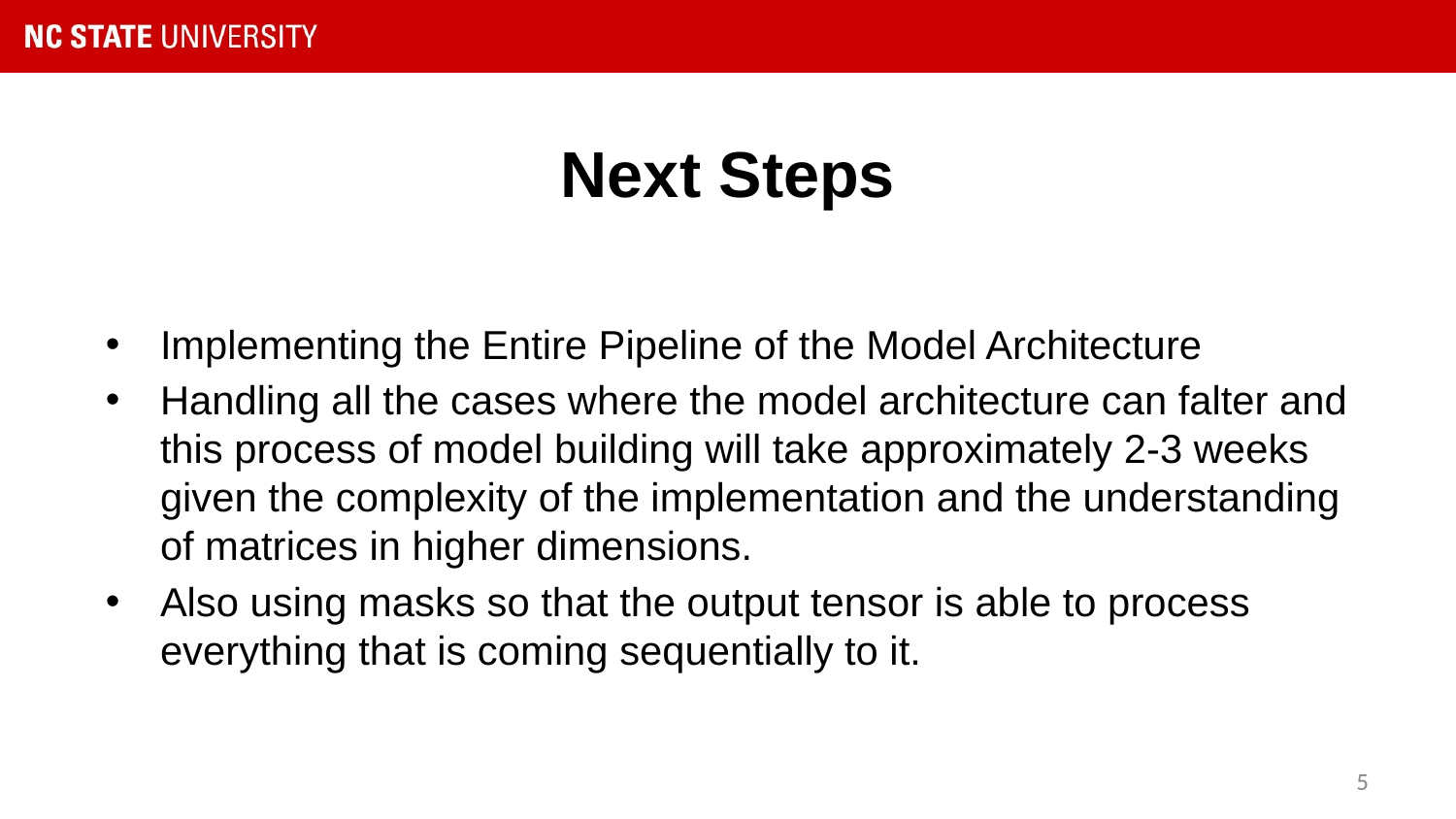

# Next Steps
Implementing the Entire Pipeline of the Model Architecture
Handling all the cases where the model architecture can falter and this process of model building will take approximately 2-3 weeks given the complexity of the implementation and the understanding of matrices in higher dimensions.
Also using masks so that the output tensor is able to process everything that is coming sequentially to it.
5